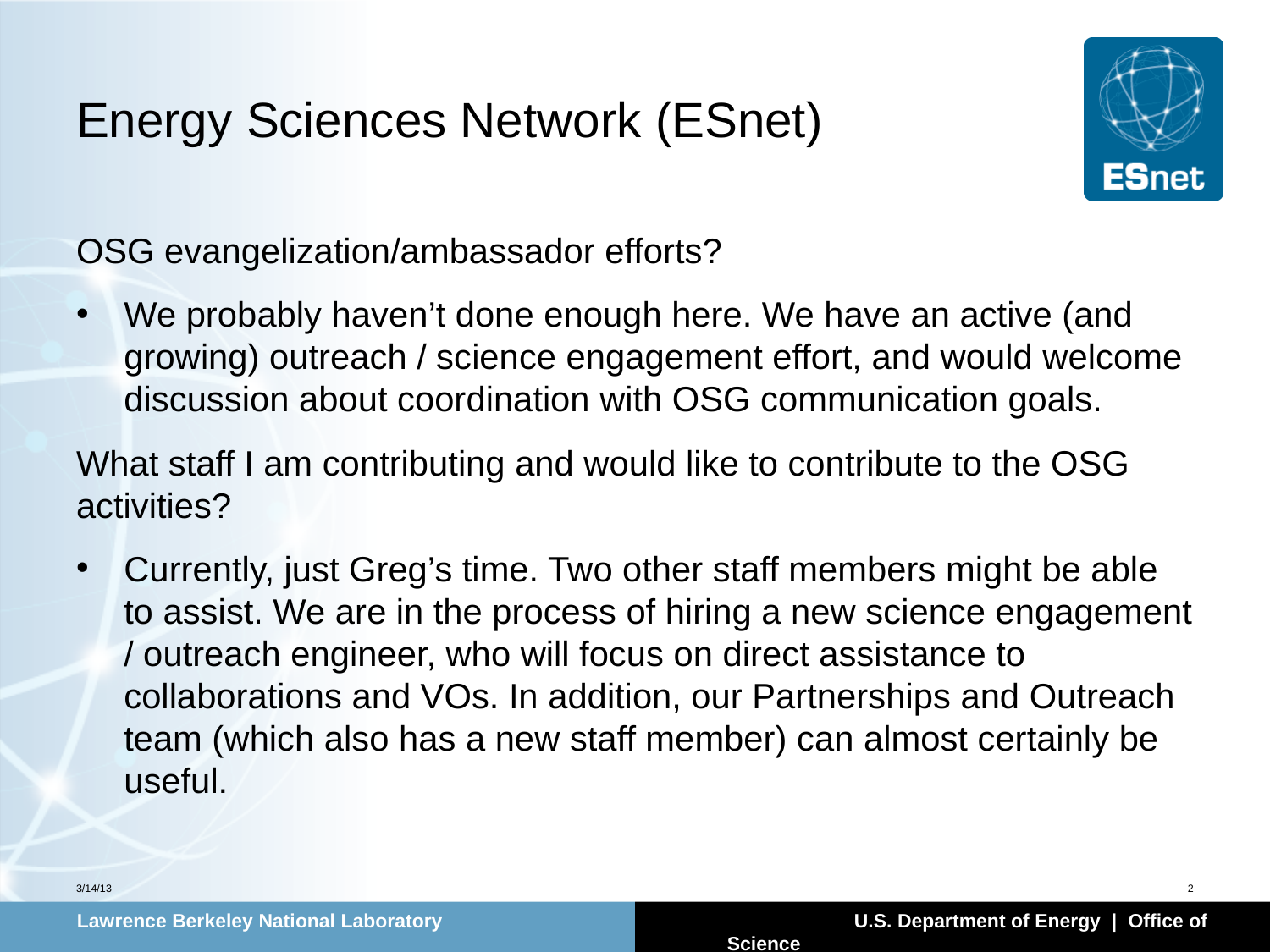

# Energy Sciences Network (ESnet)
OSG evangelization/ambassador efforts?
We probably haven’t done enough here. We have an active (and growing) outreach / science engagement effort, and would welcome discussion about coordination with OSG communication goals.
What staff I am contributing and would like to contribute to the OSG activities?
Currently, just Greg’s time. Two other staff members might be able to assist. We are in the process of hiring a new science engagement / outreach engineer, who will focus on direct assistance to collaborations and VOs. In addition, our Partnerships and Outreach team (which also has a new staff member) can almost certainly be useful.

3/14/13
2